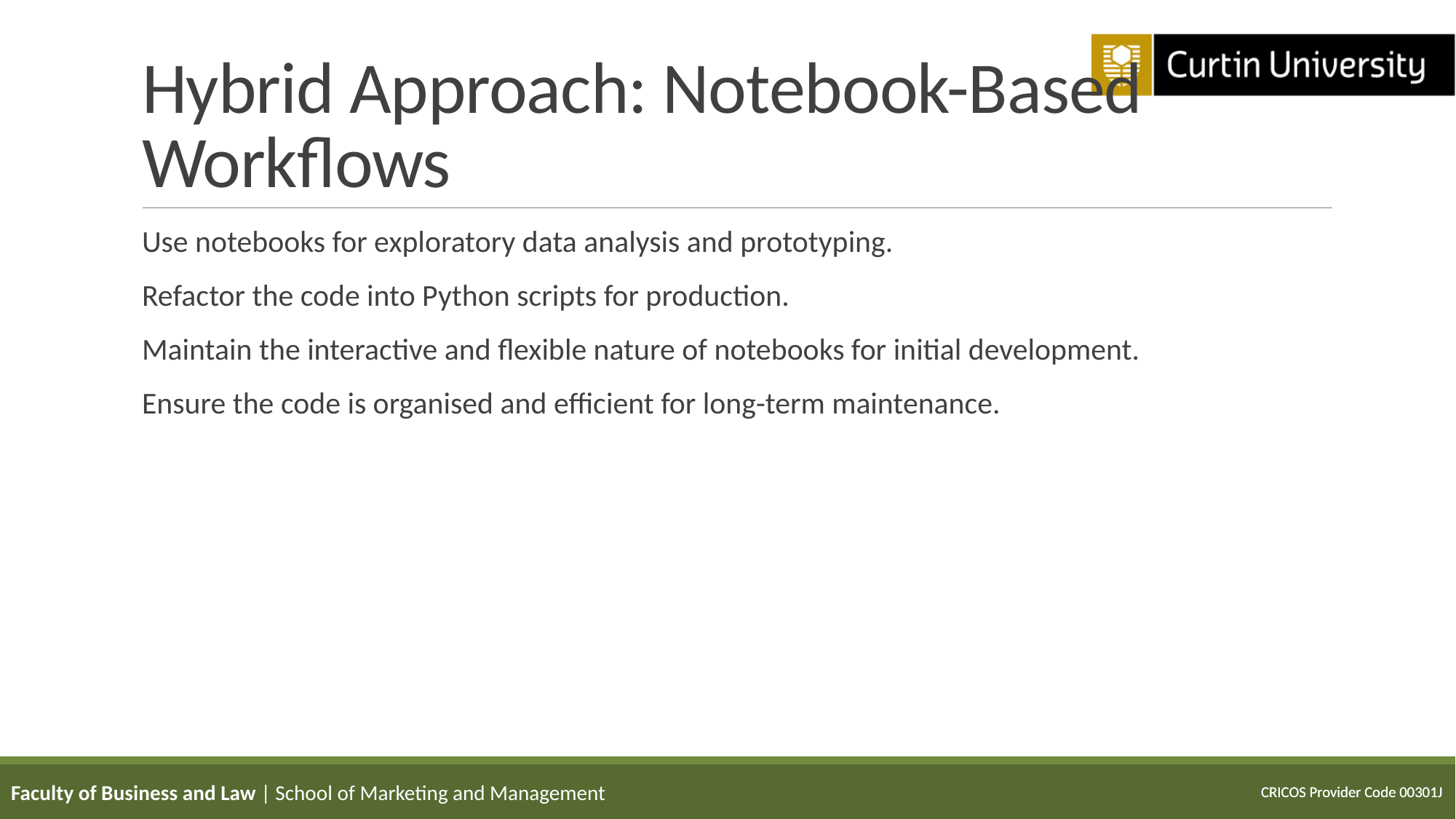

# Hybrid Approach: Notebook-Based Workflows
Use notebooks for exploratory data analysis and prototyping.
Refactor the code into Python scripts for production.
Maintain the interactive and flexible nature of notebooks for initial development.
Ensure the code is organised and efficient for long-term maintenance.
Faculty of Business and Law | School of Marketing and Management